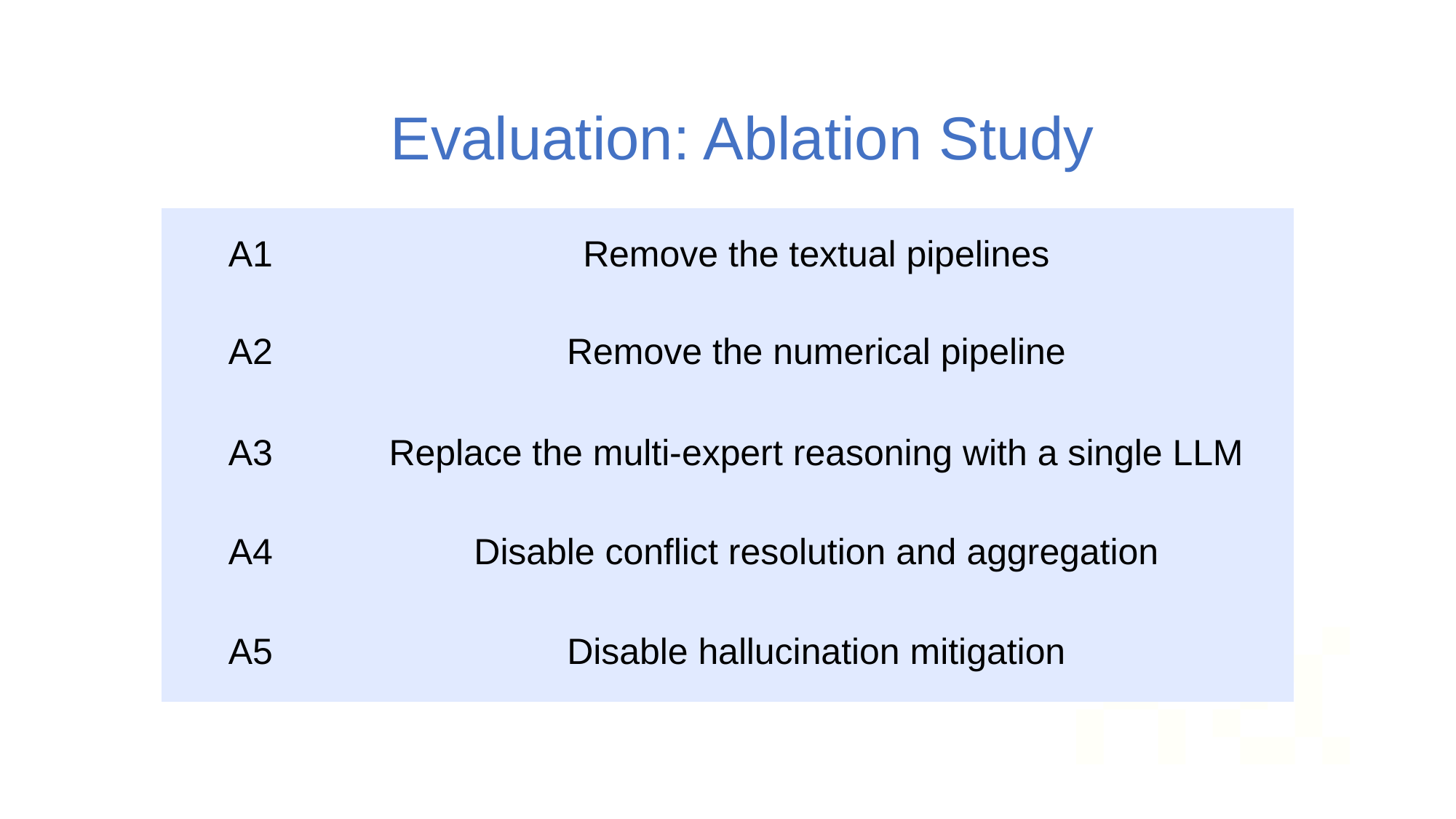

Evaluation: Ablation Study
| A1 | Remove the textual pipelines |
| --- | --- |
| A2 | Remove the numerical pipeline |
| A3 | Replace the multi-expert reasoning with a single LLM |
| A4 | Disable conflict resolution and aggregation |
| A5 | Disable hallucination mitigation |